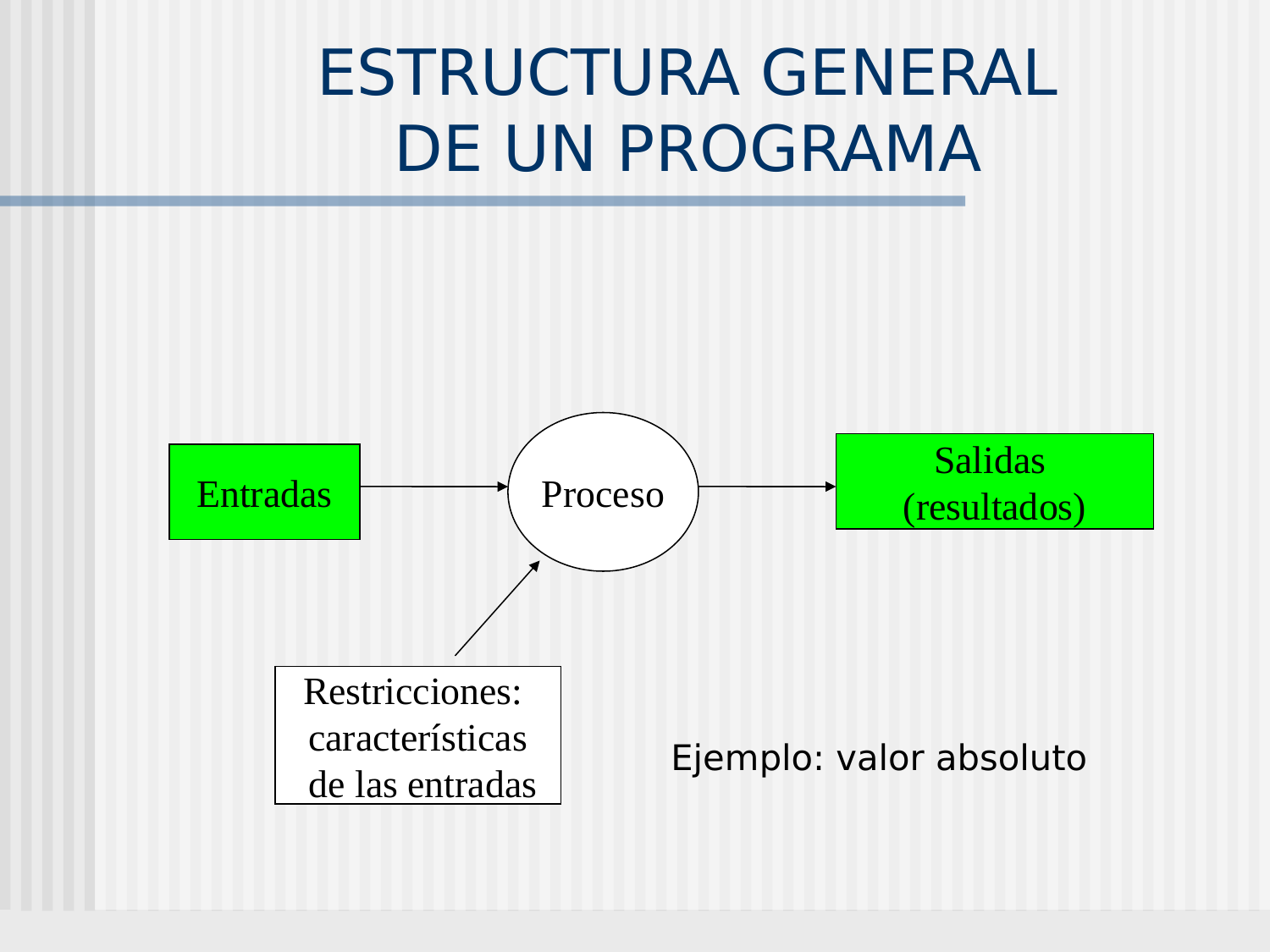

# ESTRUCTURA GENERAL DE UN PROGRAMA

   Ejemplo: valor absoluto
Proceso
Salidas
(resultados)
Entradas

Restricciones:
características
 de las entradas